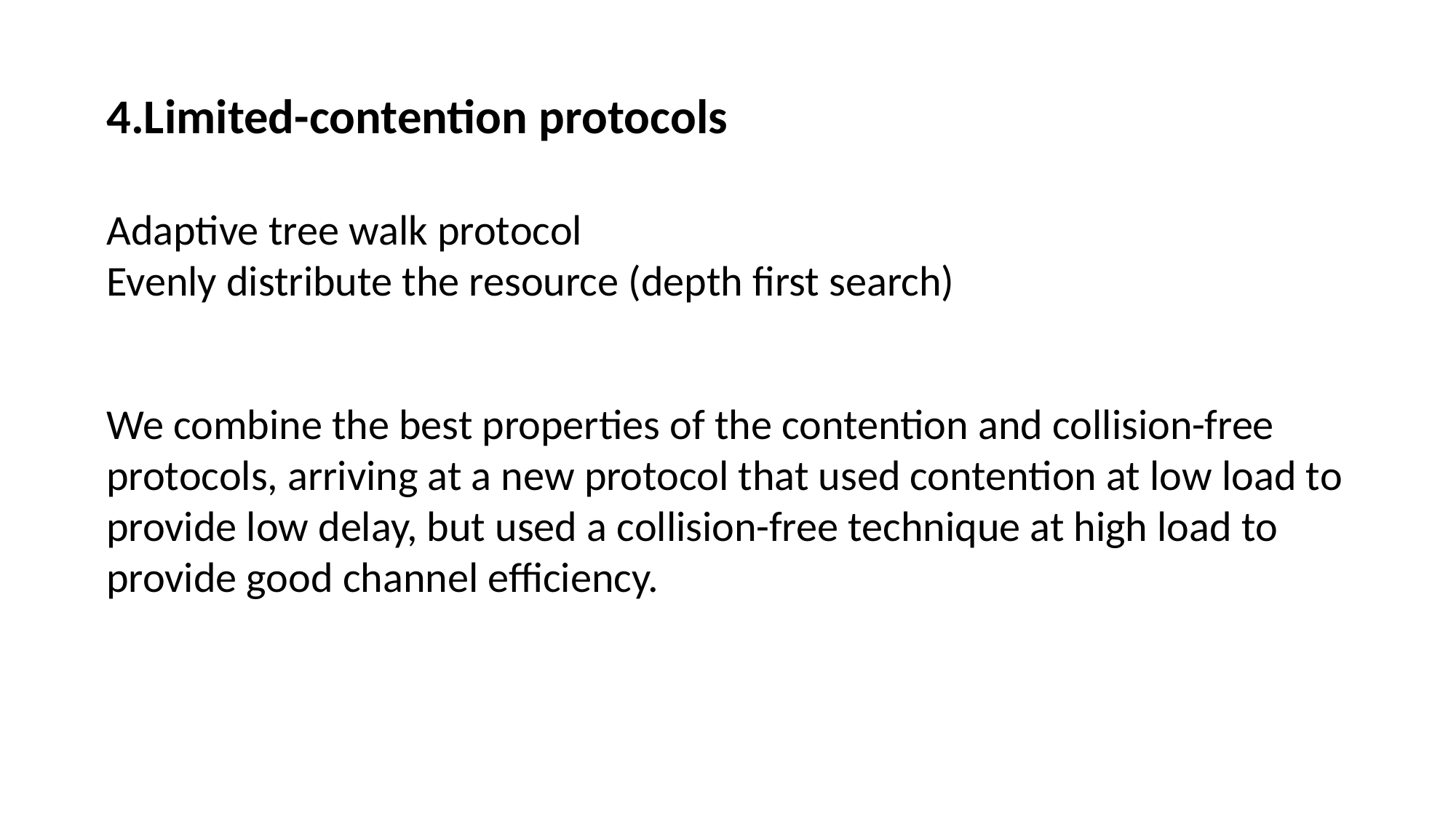

4.Limited-contention protocols
Adaptive tree walk protocol
Evenly distribute the resource (depth first search)
We combine the best properties of the contention and collision-free protocols, arriving at a new protocol that used contention at low load to provide low delay, but used a collision-free technique at high load to provide good channel efficiency.